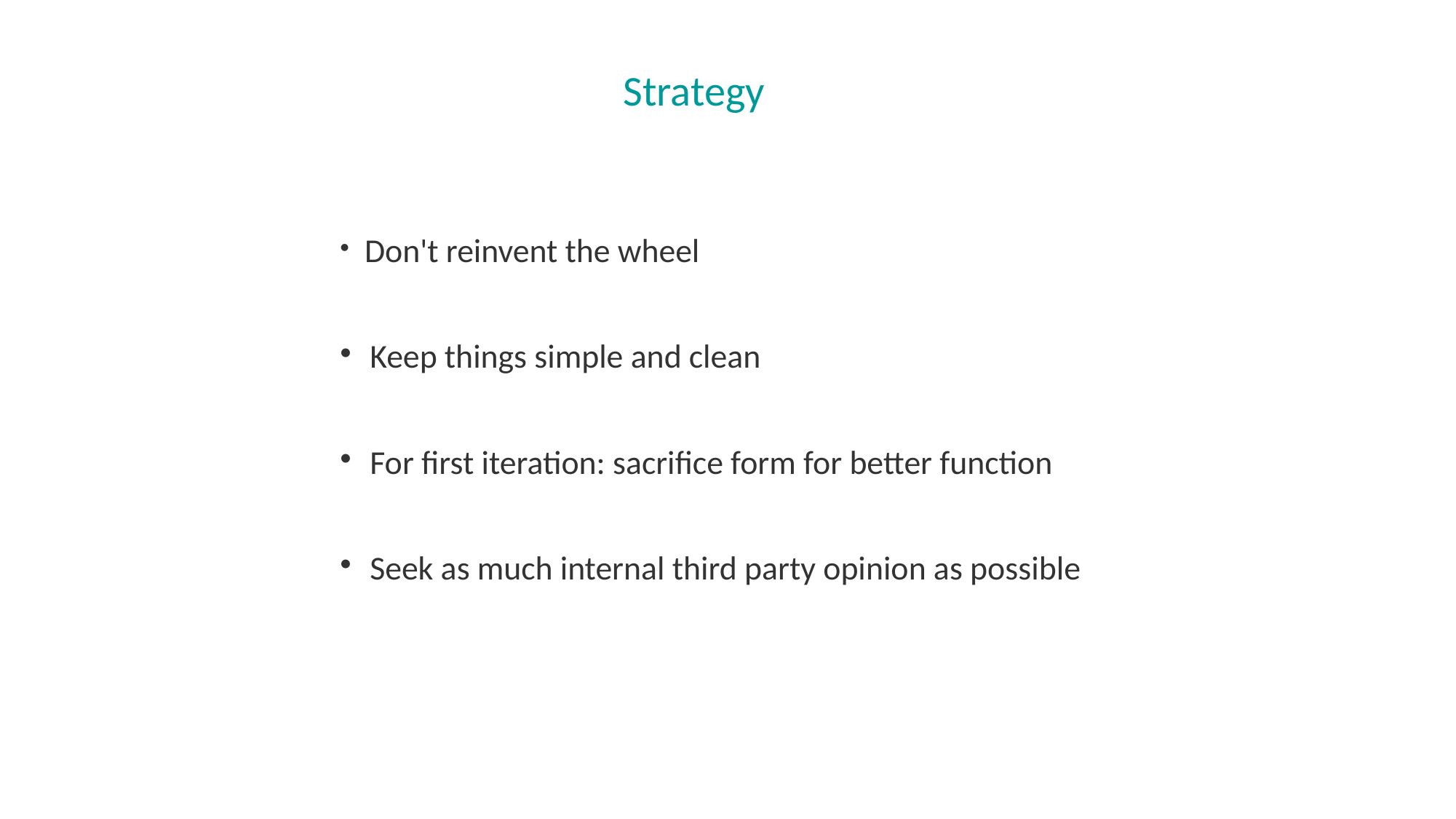

Strategy
  Don't reinvent the wheel
  Keep things simple and clean
  For first iteration: sacrifice form for better function
  Seek as much internal third party opinion as possible